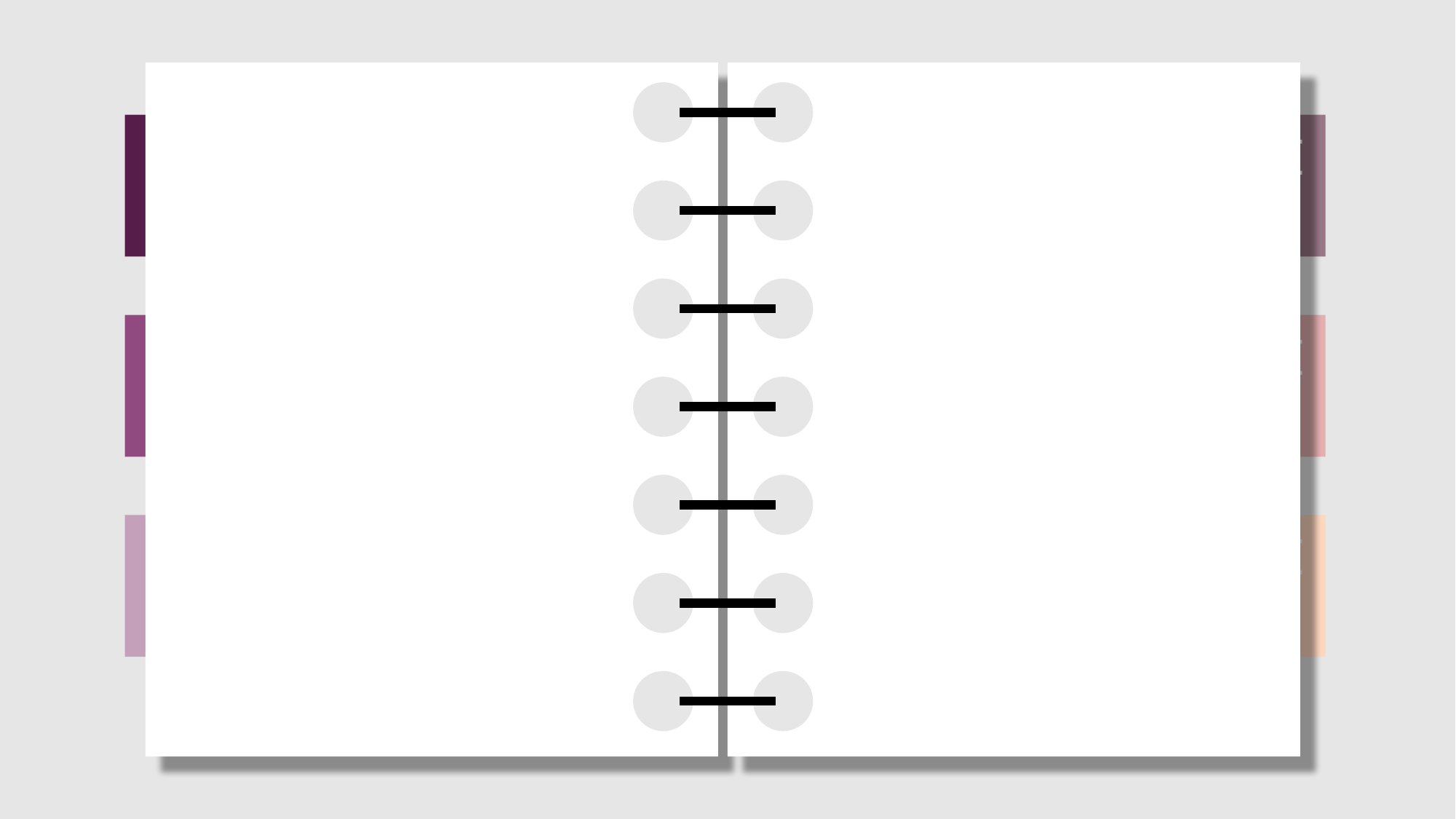

TITLE
1
 TITLE
4

 TITLE
2
 TITLE
5

 TITLE
3
 TITLE
6